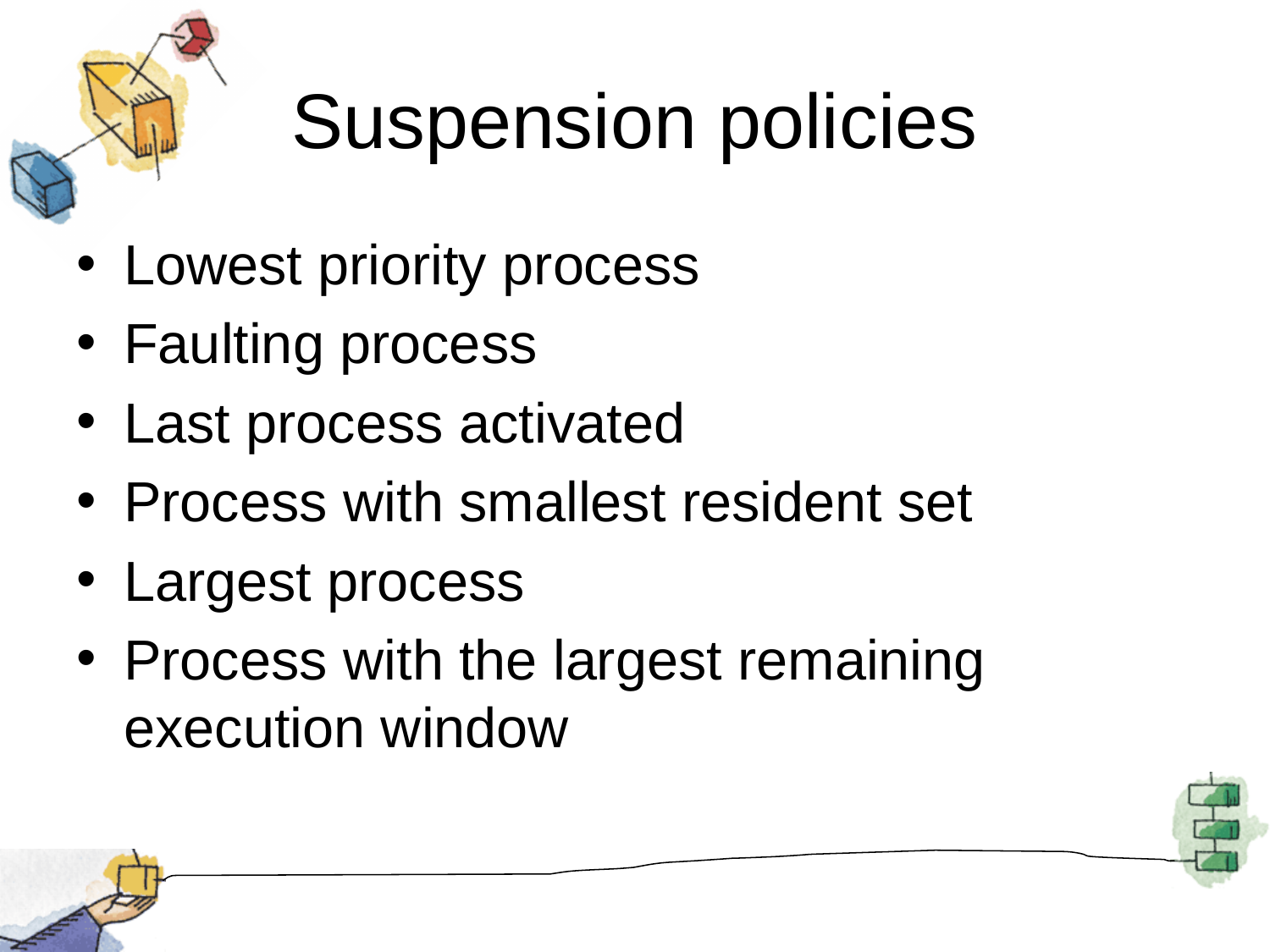

# Suspension policies
Lowest priority process
Faulting process
Last process activated
Process with smallest resident set
Largest process
Process with the largest remaining execution window